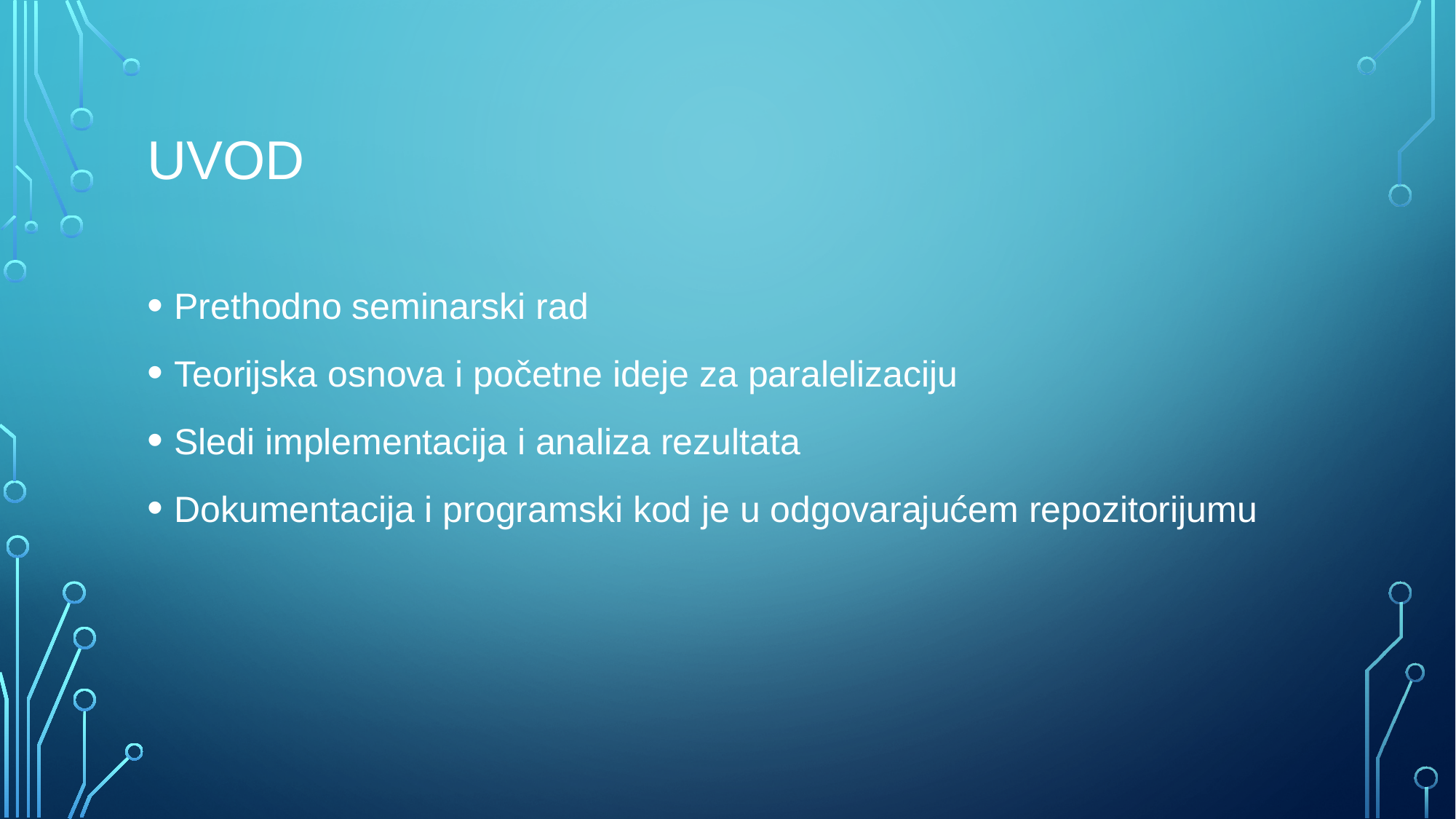

# UVOD
Prethodno seminarski rad
Teorijska osnova i početne ideje za paralelizaciju
Sledi implementacija i analiza rezultata
Dokumentacija i programski kod je u odgovarajućem repozitorijumu